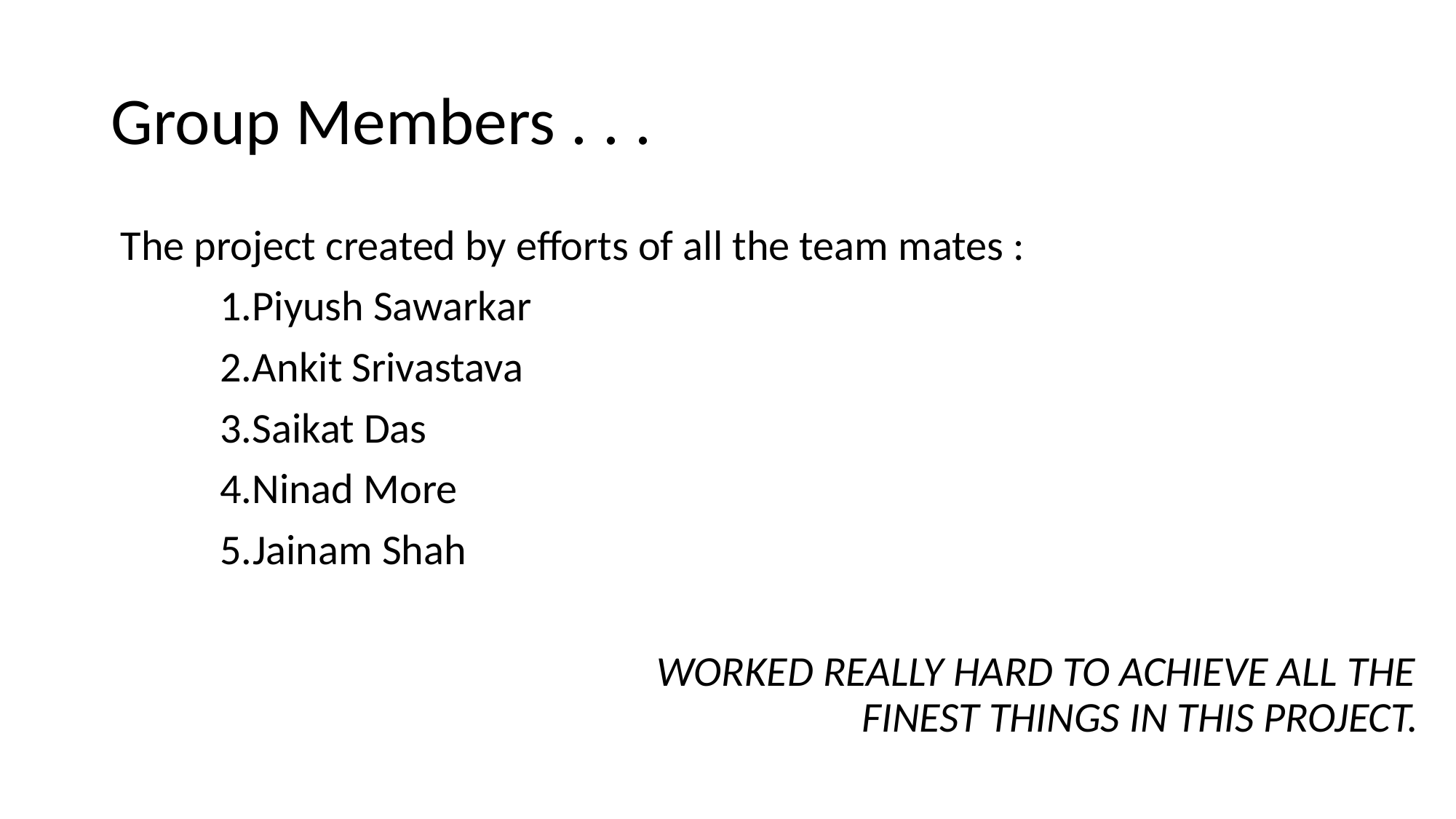

# Group Members . . .
 The project created by efforts of all the team mates :
	1.Piyush Sawarkar
	2.Ankit Srivastava
	3.Saikat Das
	4.Ninad More
	5.Jainam Shah

					WORKED REALLY HARD TO ACHIEVE ALL THE 						          FINEST THINGS IN THIS PROJECT.